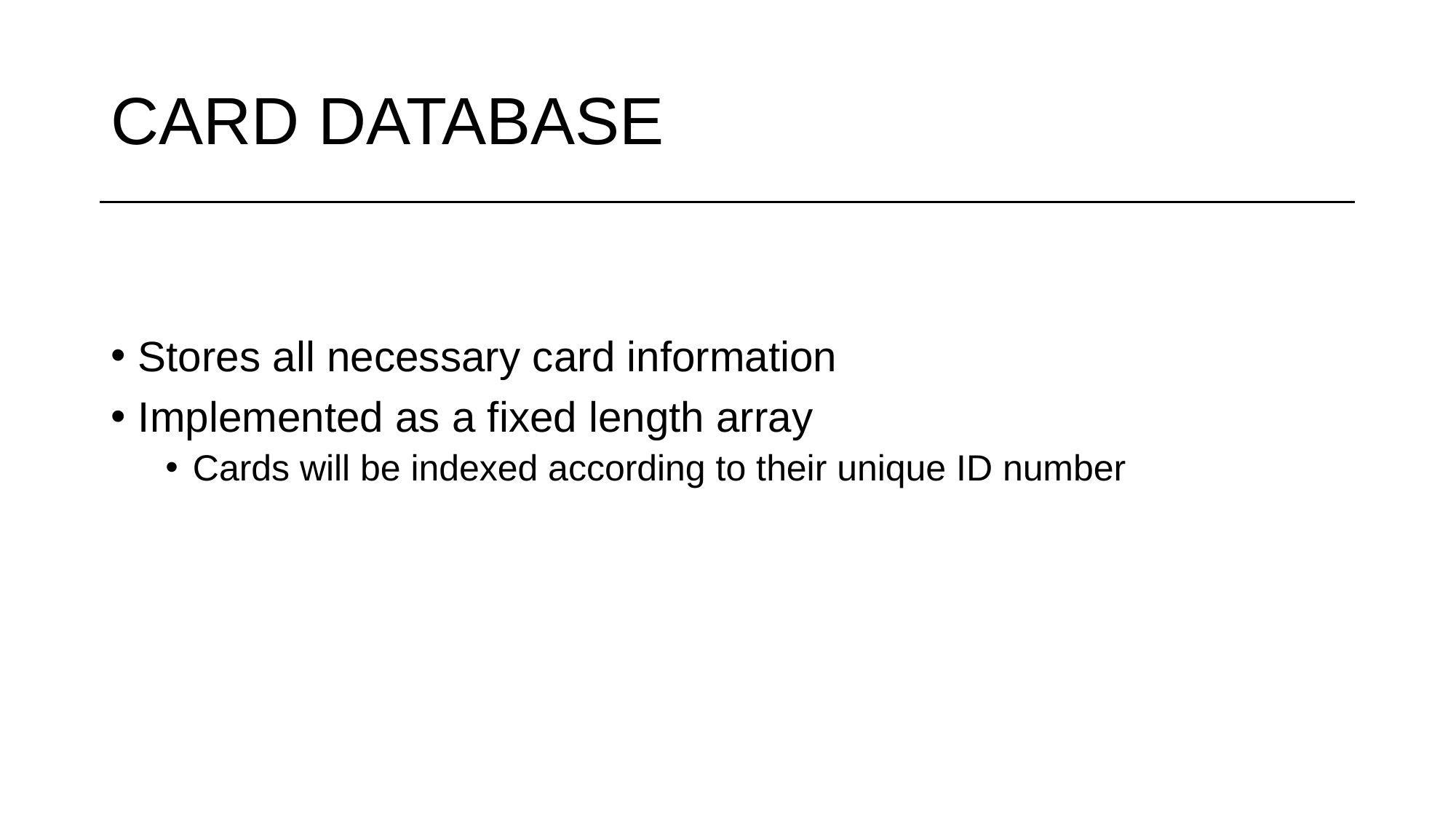

# Card Database
Stores all necessary card information
Implemented as a fixed length array
Cards will be indexed according to their unique ID number